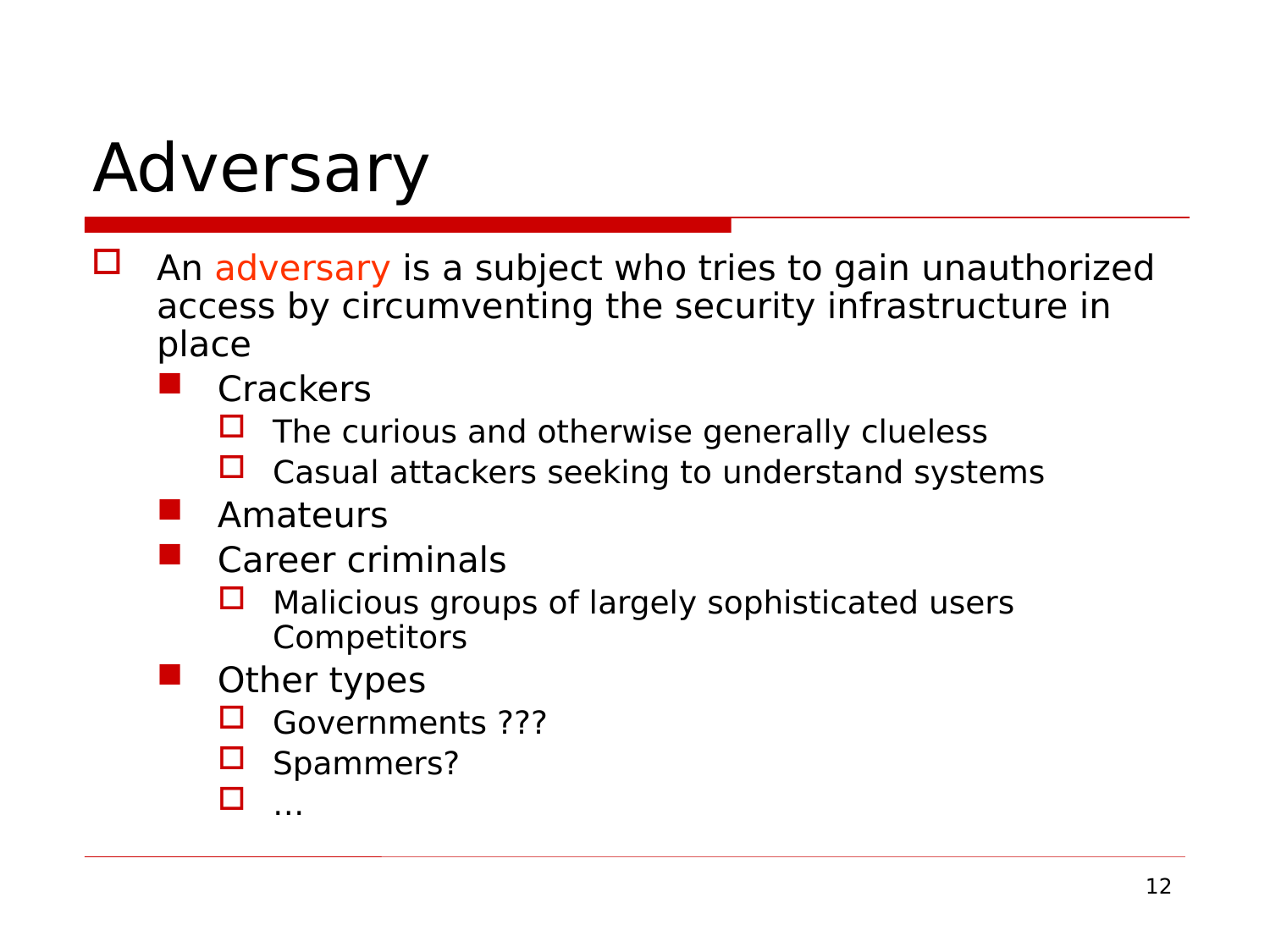

# Adversary
An adversary is a subject who tries to gain unauthorized access by circumventing the security infrastructure in place
Crackers
The curious and otherwise generally clueless
Casual attackers seeking to understand systems
Amateurs
Career criminals
Malicious groups of largely sophisticated users Competitors
Other types
Governments ???
Spammers?
…

12